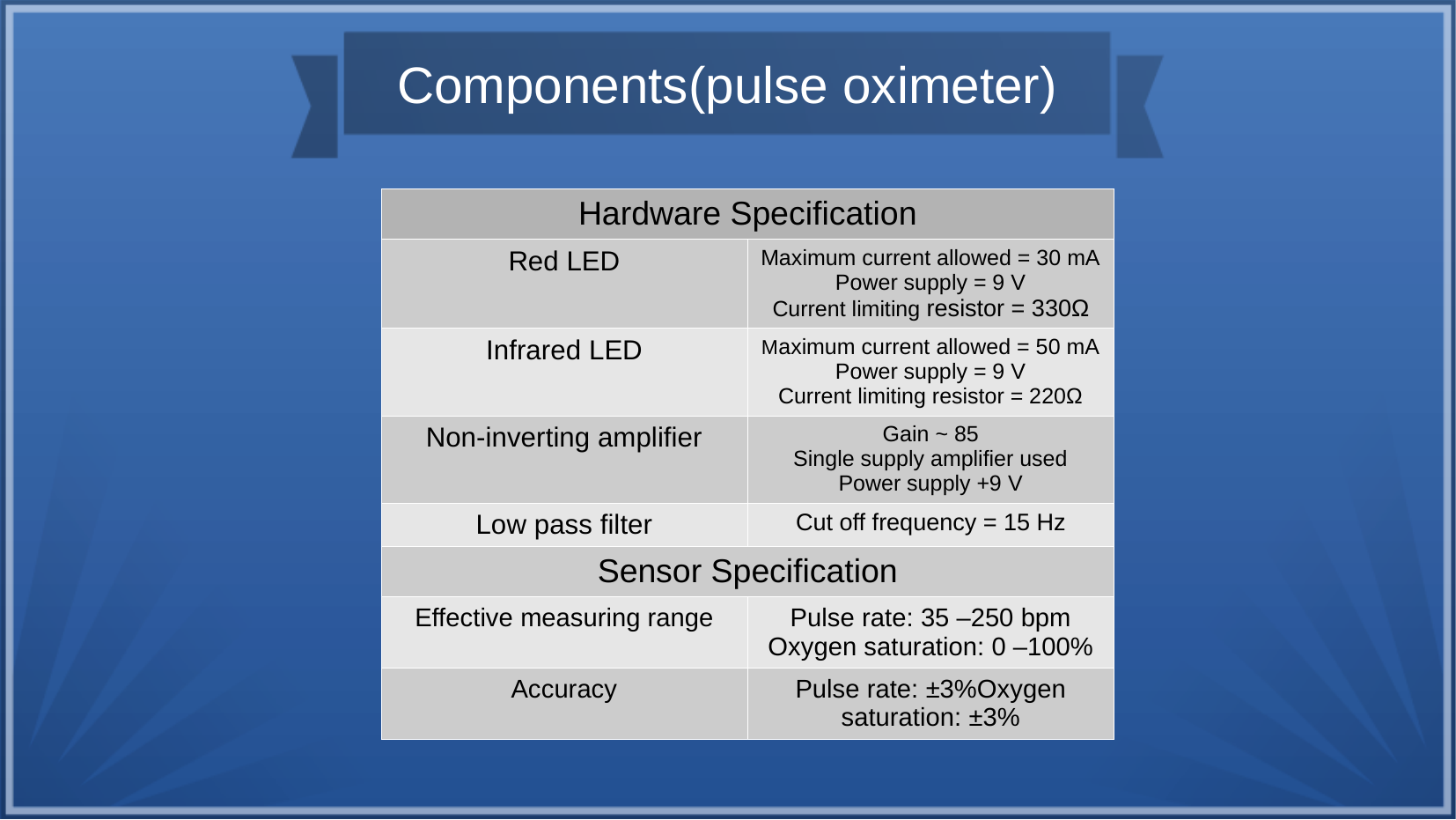

Components(pulse oximeter)
| Hardware Specification |  |
| --- | --- |
| Red LED | Maximum current allowed = 30 mA Power supply = 9 V Current limiting resistor = 330Ω |
| Infrared LED | Maximum current allowed = 50 mA Power supply = 9 V Current limiting resistor = 220Ω |
| Non-inverting amplifier | Gain ~ 85 Single supply amplifier used Power supply +9 V |
| Low pass filter | Cut off frequency = 15 Hz |
| Sensor Specification |  |
| Effective measuring range | Pulse rate: 35 –250 bpm Oxygen saturation: 0 –100% |
| Accuracy | Pulse rate: ±3%Oxygen saturation: ±3% |